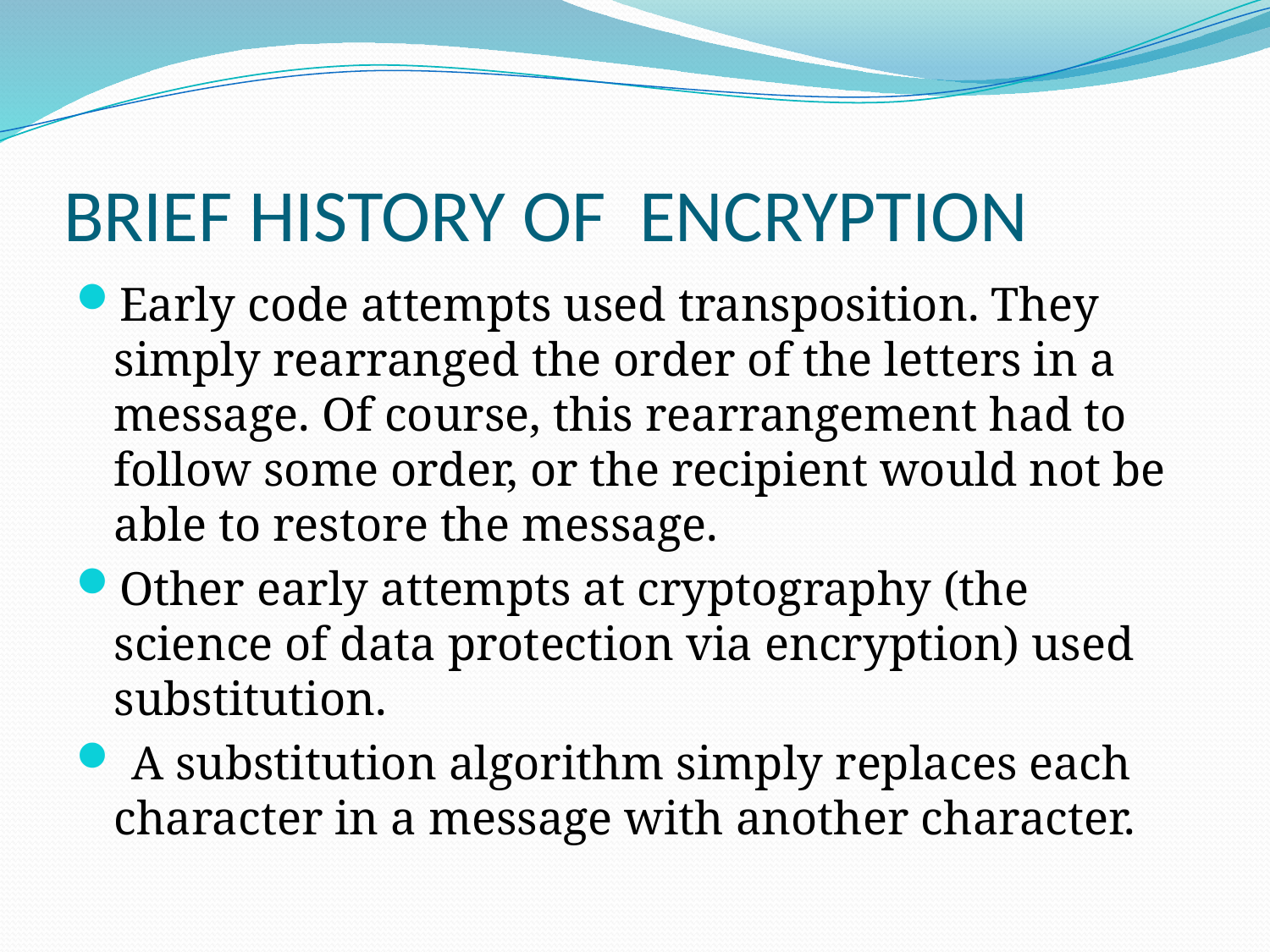

# BRIEF HISTORY OF  ENCRYPTION
Early code attempts used transposition. They simply rearranged the order of the letters in a message. Of course, this rearrangement had to follow some order, or the recipient would not be able to restore the message.
Other early attempts at cryptography (the science of data protection via encryption) used substitution.
 A substitution algorithm simply replaces each character in a message with another character.